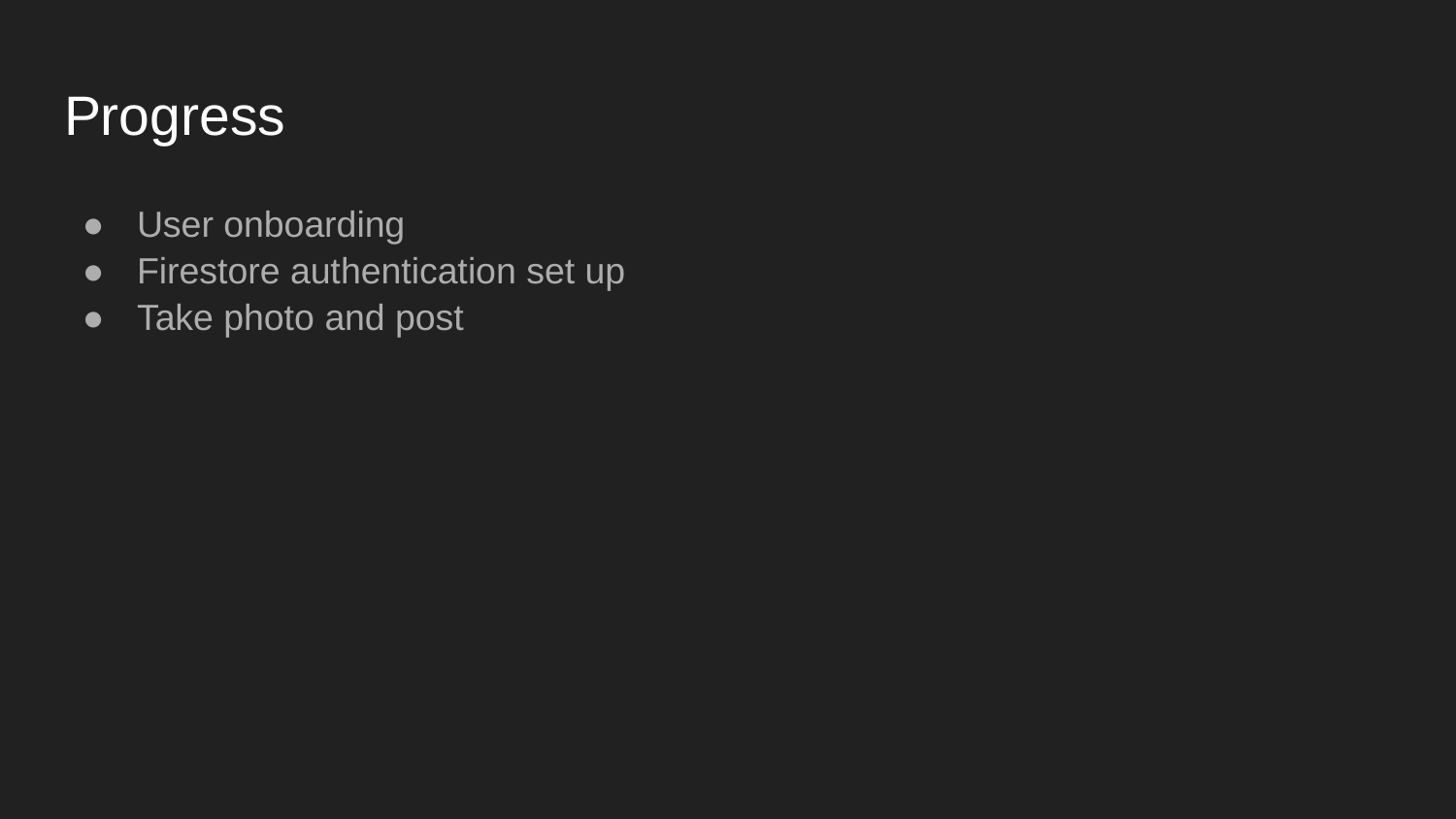

# Progress
User onboarding
Firestore authentication set up
Take photo and post